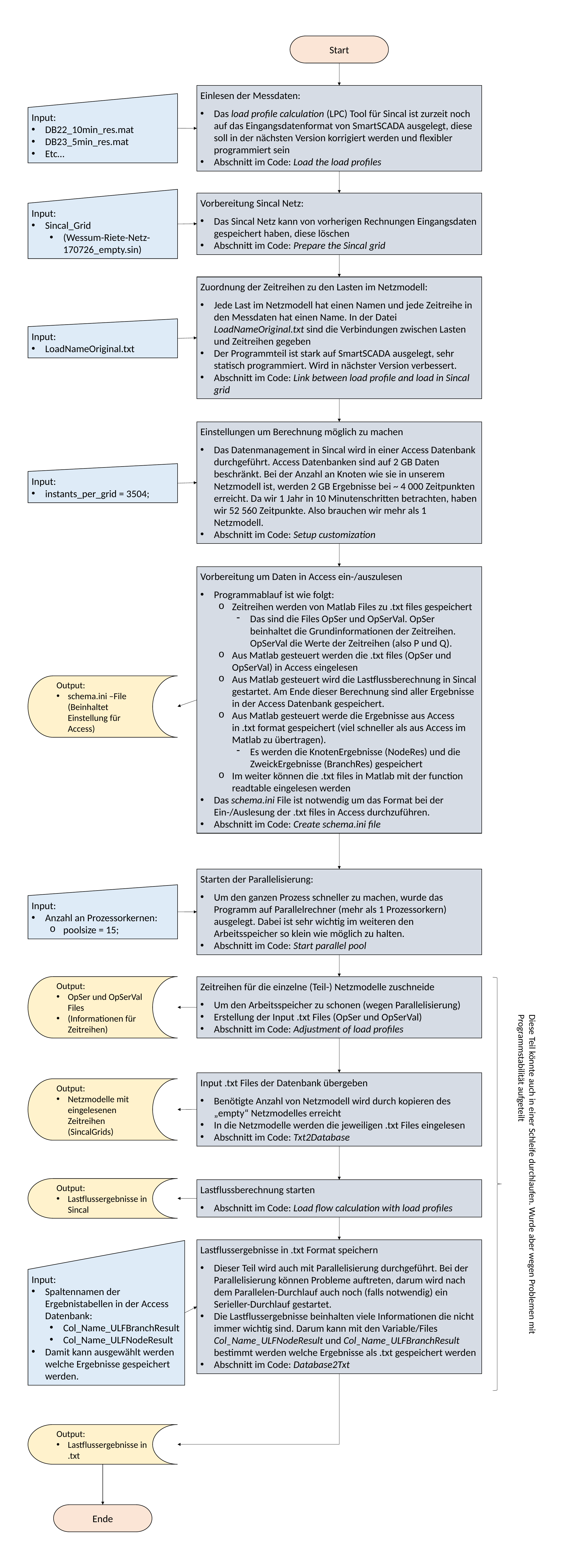

Start
Einlesen der Messdaten:
Das load profile calculation (LPC) Tool für Sincal ist zurzeit noch auf das Eingangsdatenformat von SmartSCADA ausgelegt, diese soll in der nächsten Version korrigiert werden und flexibler programmiert sein
Abschnitt im Code: Load the load profiles
Input:
DB22_10min_res.mat
DB23_5min_res.mat
Etc…
Input:
Sincal_Grid
(Wessum-Riete-Netz-170726_empty.sin)
Vorbereitung Sincal Netz:
Das Sincal Netz kann von vorherigen Rechnungen Eingangsdaten gespeichert haben, diese löschen
Abschnitt im Code: Prepare the Sincal grid
Zuordnung der Zeitreihen zu den Lasten im Netzmodell:
Jede Last im Netzmodell hat einen Namen und jede Zeitreihe in den Messdaten hat einen Name. In der Datei LoadNameOriginal.txt sind die Verbindungen zwischen Lasten und Zeitreihen gegeben
Der Programmteil ist stark auf SmartSCADA ausgelegt, sehr statisch programmiert. Wird in nächster Version verbessert.
Abschnitt im Code: Link between load profile and load in Sincal grid
Input:
LoadNameOriginal.txt
Einstellungen um Berechnung möglich zu machen
Das Datenmanagement in Sincal wird in einer Access Datenbank durchgeführt. Access Datenbanken sind auf 2 GB Daten beschränkt. Bei der Anzahl an Knoten wie sie in unserem Netzmodell ist, werden 2 GB Ergebnisse bei ~ 4 000 Zeitpunkten erreicht. Da wir 1 Jahr in 10 Minutenschritten betrachten, haben wir 52 560 Zeitpunkte. Also brauchen wir mehr als 1 Netzmodell.
Abschnitt im Code: Setup customization
Input:
instants_per_grid = 3504;
Vorbereitung um Daten in Access ein-/auszulesen
Programmablauf ist wie folgt:
Zeitreihen werden von Matlab Files zu .txt files gespeichert
Das sind die Files OpSer und OpSerVal. OpSer beinhaltet die Grundinformationen der Zeitreihen. OpSerVal die Werte der Zeitreihen (also P und Q).
Aus Matlab gesteuert werden die .txt files (OpSer und OpSerVal) in Access eingelesen
Aus Matlab gesteuert wird die Lastflussberechnung in Sincal gestartet. Am Ende dieser Berechnung sind aller Ergebnisse in der Access Datenbank gespeichert.
Aus Matlab gesteuert werde die Ergebnisse aus Access in .txt format gespeichert (viel schneller als aus Access im Matlab zu übertragen).
Es werden die KnotenErgebnisse (NodeRes) und die ZweickErgebnisse (BranchRes) gespeichert
Im weiter können die .txt files in Matlab mit der function readtable eingelesen werden
Das schema.ini File ist notwendig um das Format bei der Ein-/Auslesung der .txt files in Access durchzuführen.
Abschnitt im Code: Create schema.ini file
Output:
schema.ini –File (Beinhaltet Einstellung für Access)
Starten der Parallelisierung:
Um den ganzen Prozess schneller zu machen, wurde das Programm auf Parallelrechner (mehr als 1 Prozessorkern) ausgelegt. Dabei ist sehr wichtig im weiteren den Arbeitsspeicher so klein wie möglich zu halten.
Abschnitt im Code: Start parallel pool
Input:
Anzahl an Prozessorkernen:
poolsize = 15;
Output:
OpSer und OpSerVal Files
(Informationen für Zeitreihen)
Zeitreihen für die einzelne (Teil-) Netzmodelle zuschneide
Um den Arbeitsspeicher zu schonen (wegen Parallelisierung)
Erstellung der Input .txt Files (OpSer und OpSerVal)
Abschnitt im Code: Adjustment of load profiles

Input .txt Files der Datenbank übergeben
Benötigte Anzahl von Netzmodell wird durch kopieren des „empty“ Netzmodelles erreicht
In die Netzmodelle werden die jeweiligen .txt Files eingelesen
Abschnitt im Code: Txt2Database
Output:
Netzmodelle mit eingelesenen Zeitreihen (SincalGrids)
Diese Teil könnte auch in einer Schleife durchlaufen. Wurde aber wegen Problemen mit Programmstabilität aufgeteilt
Output:
Lastflussergebnisse in Sincal
Lastflussberechnung starten
Abschnitt im Code: Load flow calculation with load profiles
Lastflussergebnisse in .txt Format speichern
Dieser Teil wird auch mit Parallelisierung durchgeführt. Bei der Parallelisierung können Probleme auftreten, darum wird nach dem Parallelen-Durchlauf auch noch (falls notwendig) ein Serieller-Durchlauf gestartet.
Die Lastflussergebnisse beinhalten viele Informationen die nicht immer wichtig sind. Darum kann mit den Variable/Files Col_Name_ULFNodeResult und Col_Name_ULFBranchResult bestimmt werden welche Ergebnisse als .txt gespeichert werden
Abschnitt im Code: Database2Txt
Input:
Spaltennamen der Ergebnistabellen in der Access Datenbank:
Col_Name_ULFBranchResult
Col_Name_ULFNodeResult
Damit kann ausgewählt werden welche Ergebnisse gespeichert werden.
Output:
Lastflussergebnisse in .txt
Ende